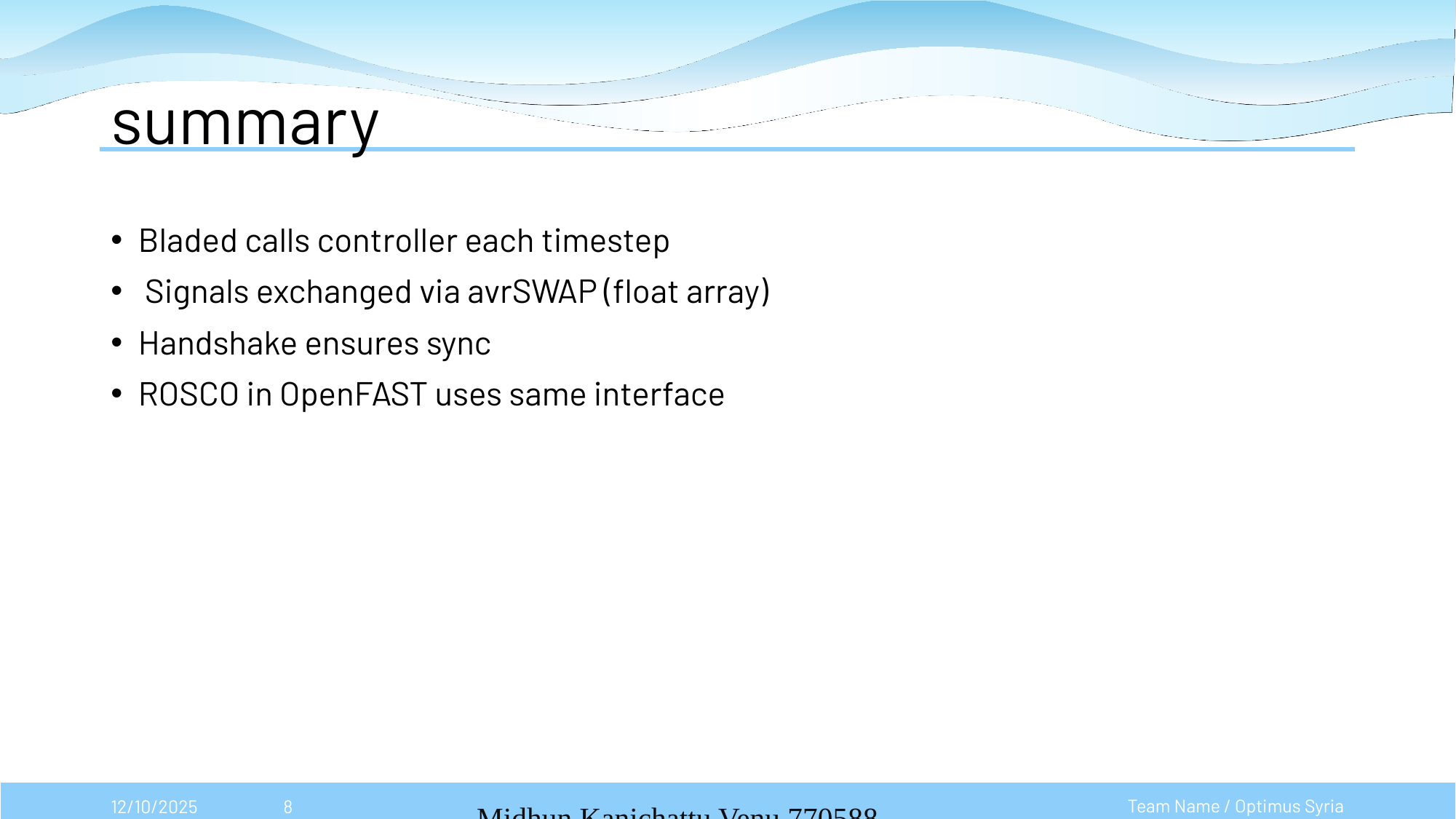

# summary
Bladed calls controller each timestep
 Signals exchanged via avrSWAP (float array)
Handshake ensures sync
ROSCO in OpenFAST uses same interface
Team Name / Optimus Syria
12/10/2025
8
Midhun Kanichattu Venu 770588